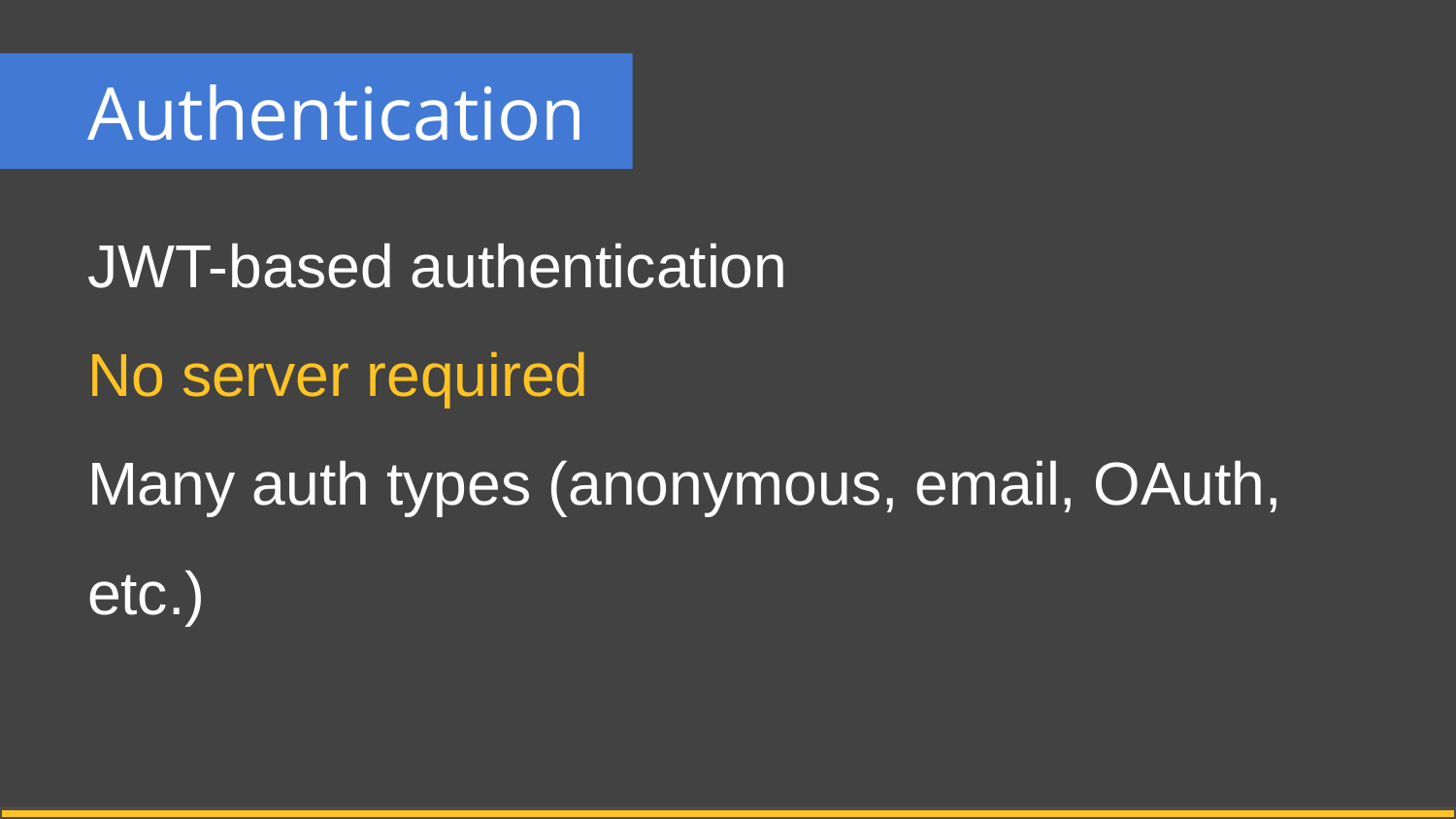

# Authentication

JWT-based authentication
No server required
Many auth types (anonymous, email, OAuth, etc.)